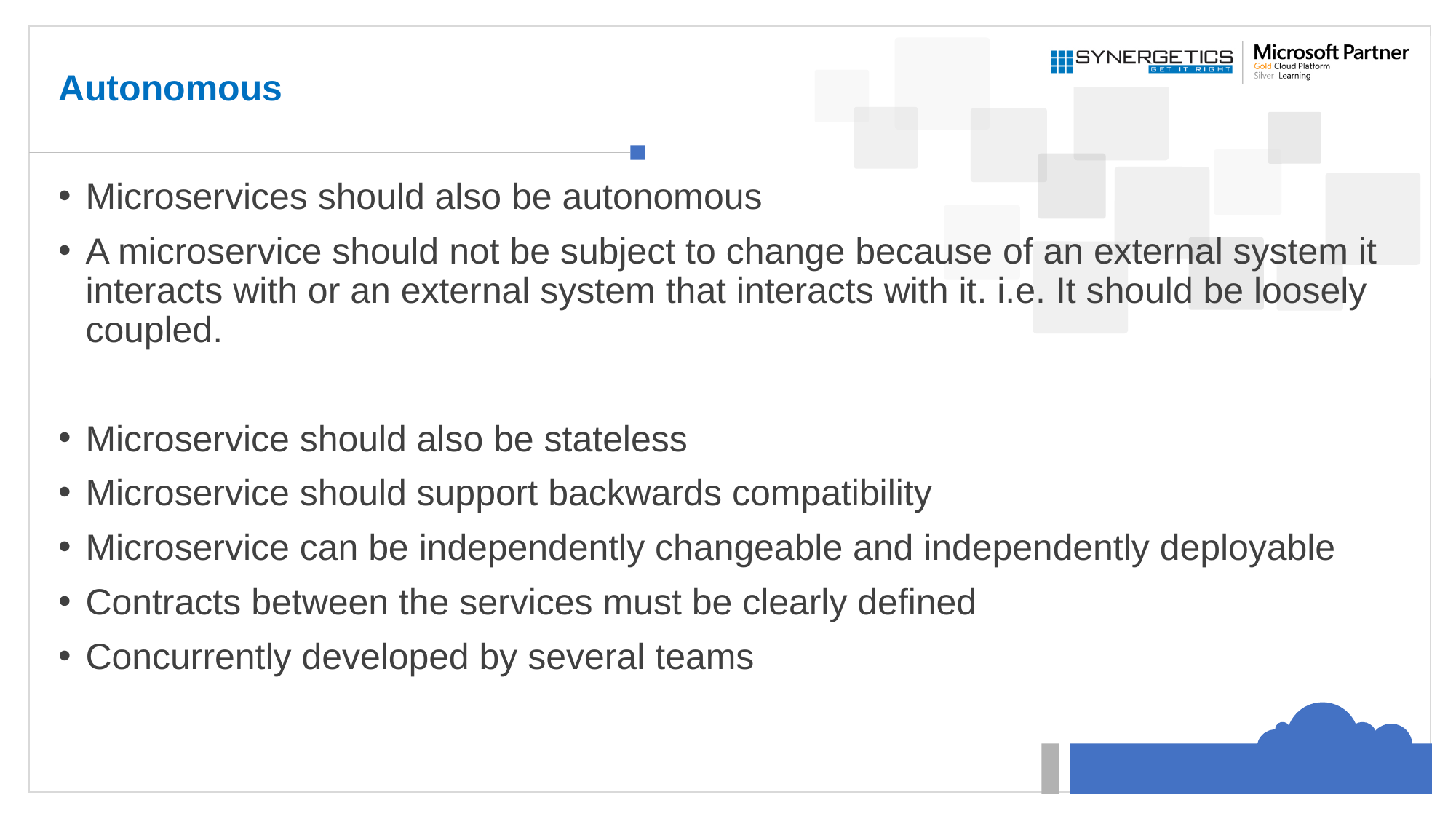

# Autonomous
Microservices should also be autonomous
A microservice should not be subject to change because of an external system it interacts with or an external system that interacts with it. i.e. It should be loosely coupled.

Microservice should also be stateless
Microservice should support backwards compatibility
Microservice can be independently changeable and independently deployable
Contracts between the services must be clearly defined
Concurrently developed by several teams